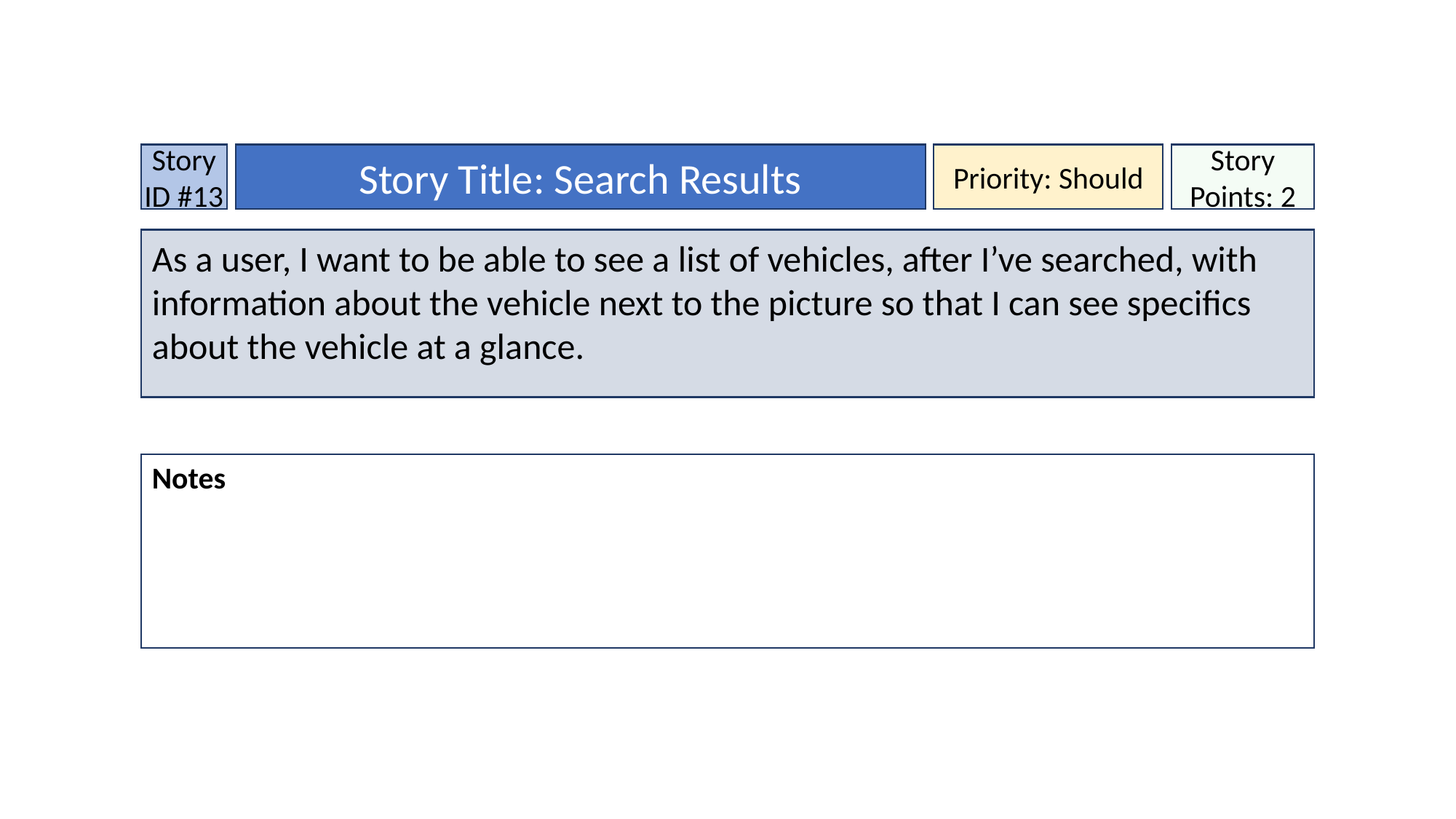

Story ID #13
Story Title: Search Results
Priority: Should
Story Points: 2
As a user, I want to be able to see a list of vehicles, after I’ve searched, with information about the vehicle next to the picture so that I can see specifics about the vehicle at a glance.
Notes